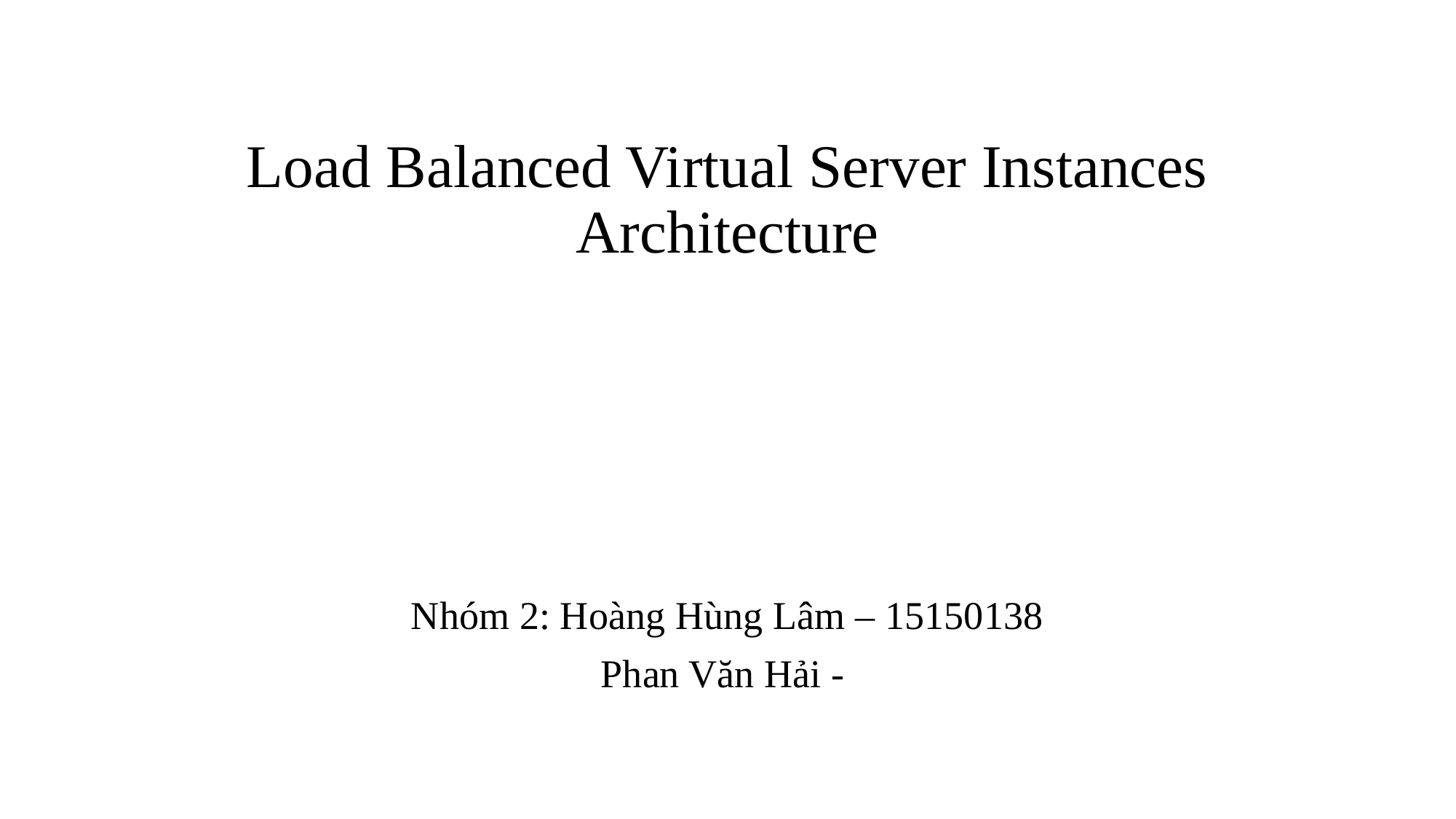

# Load Balanced Virtual Server Instances Architecture

Nhóm 2: Hoàng Hùng Lâm – 15150138
Phan Văn Hải -